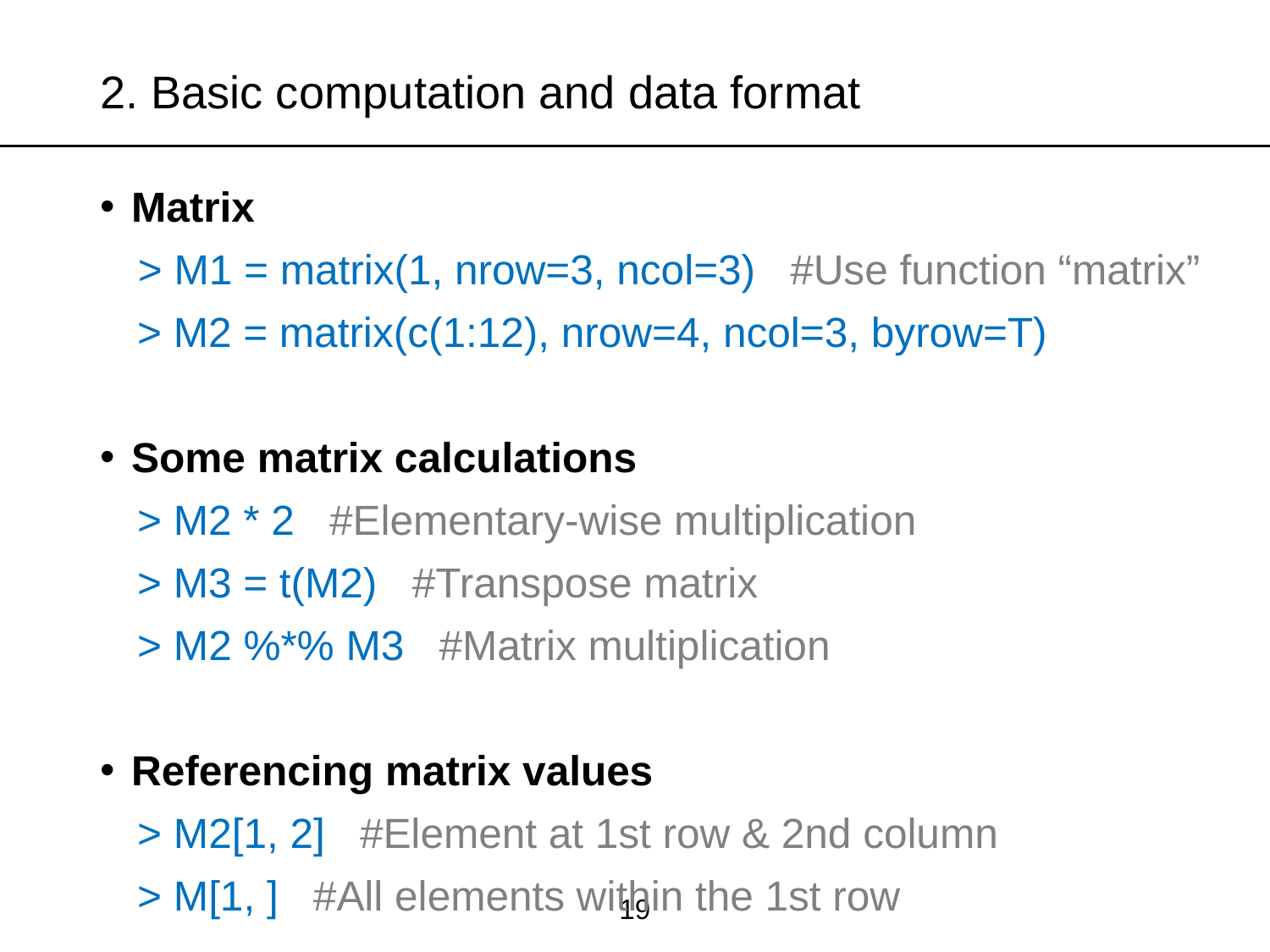

# 2. Basic computation and data format
Matrix
> M1 = matrix(1, nrow=3, ncol=3)   #Use function “matrix”
> M2 = matrix(c(1:12), nrow=4, ncol=3, byrow=T)

Some matrix calculations
> M2 * 2   #Elementary-wise multiplication
> M3 = t(M2)   #Transpose matrix
> M2 %*% M3   #Matrix multiplication

Referencing matrix values
> M2[1, 2]   #Element at 1st row & 2nd column
> M[1, ]   #All elements within the 1st row
19